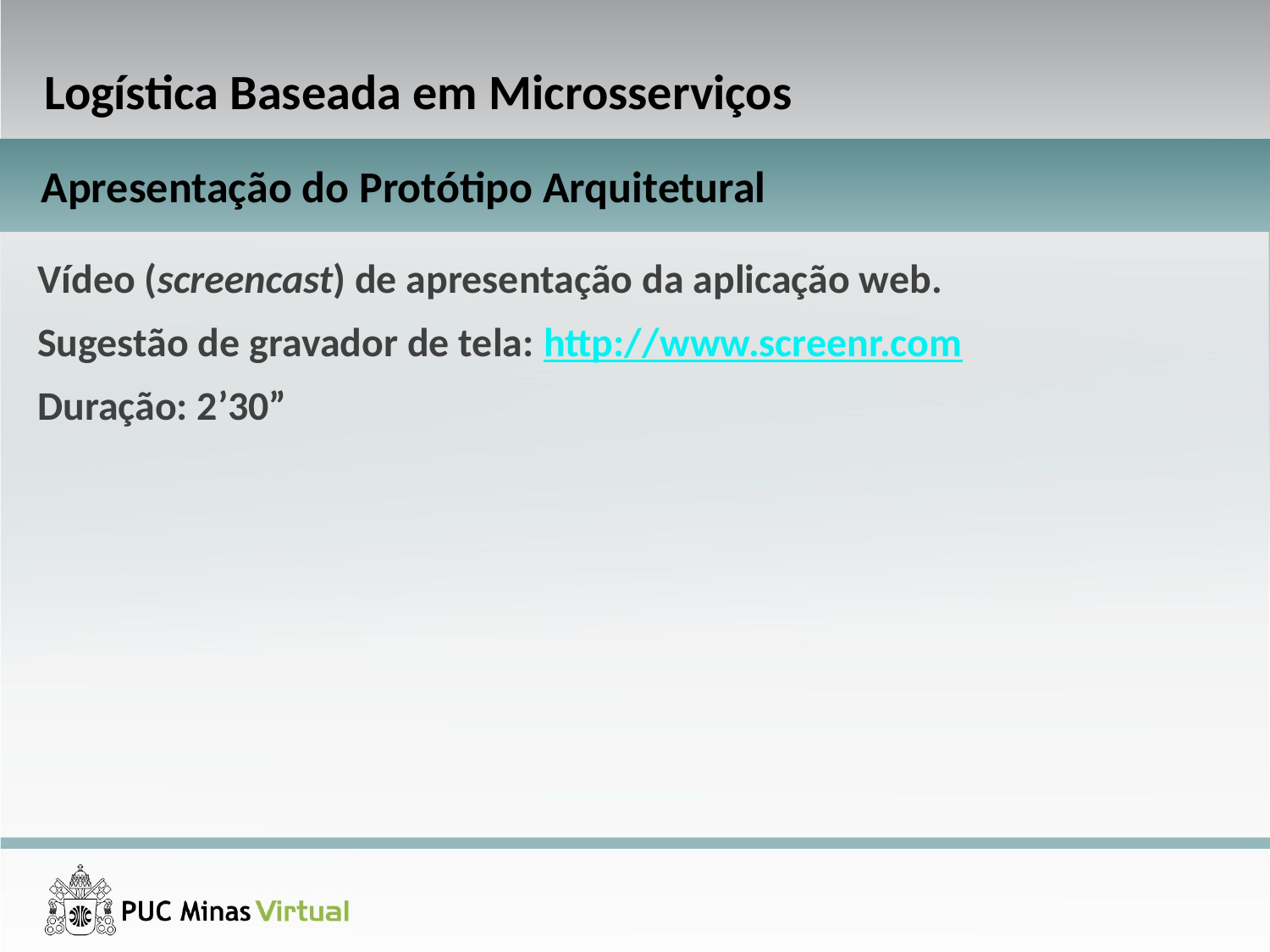

Logística Baseada em Microsserviços

Apresentação do Protótipo Arquitetural
Vídeo (screencast) de apresentação da aplicação web.
Sugestão de gravador de tela: http://www.screenr.com
Duração: 2’30”